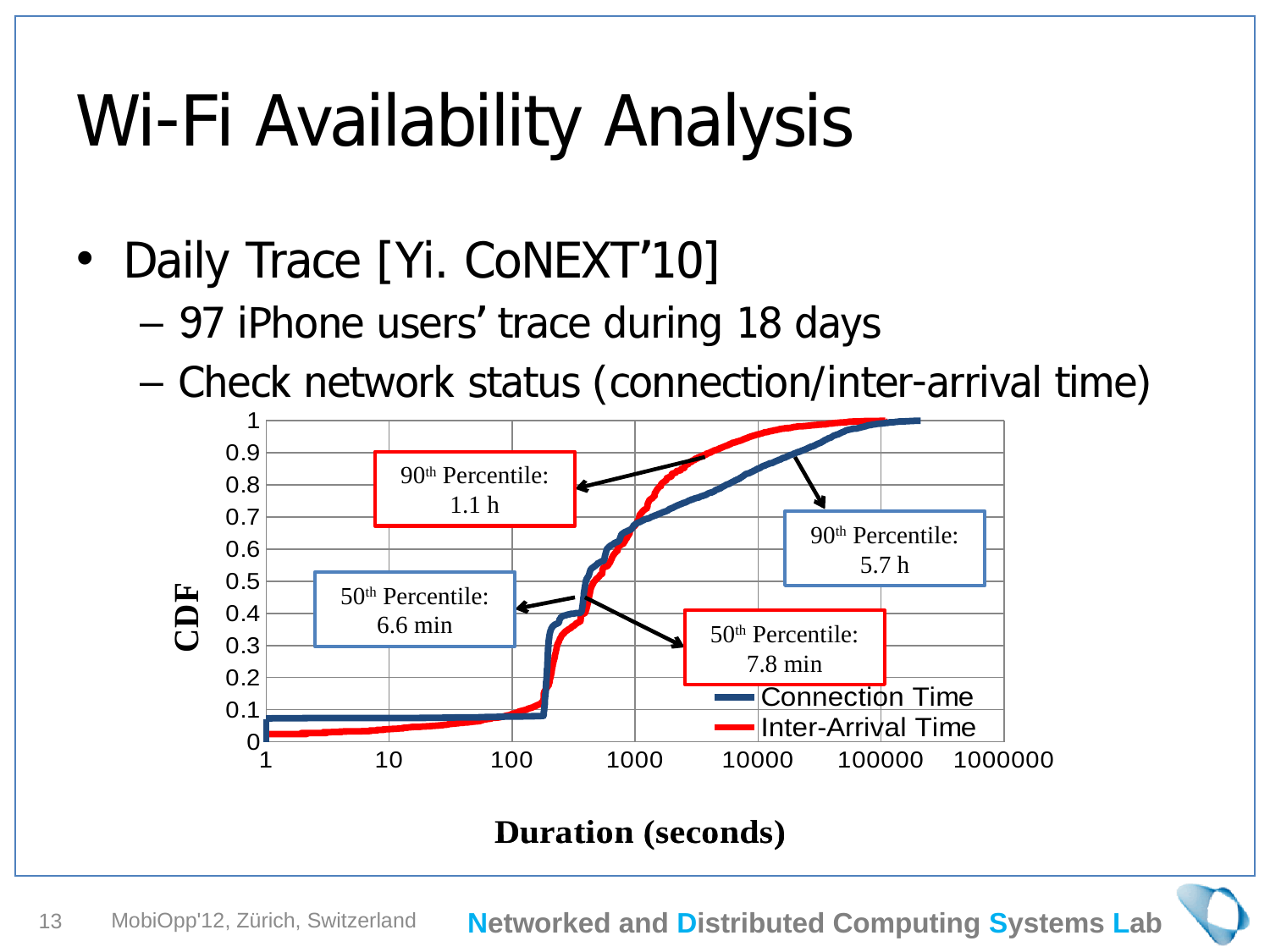

# Wi-Fi Availability Analysis
Daily Trace [Yi. CoNEXT’10]
97 iPhone users’ trace during 18 days
Check network status (connection/inter-arrival time)

### Chart

| Category |  |
|---|---|

### Chart

| Category |  |  |
|---|---|---|
90th Percentile:
1.1 h
90th Percentile:
5.7 h
50th Percentile:
6.6 min
50th Percentile:
7.8 min
MobiOpp'12, Zürich, Switzerland
13